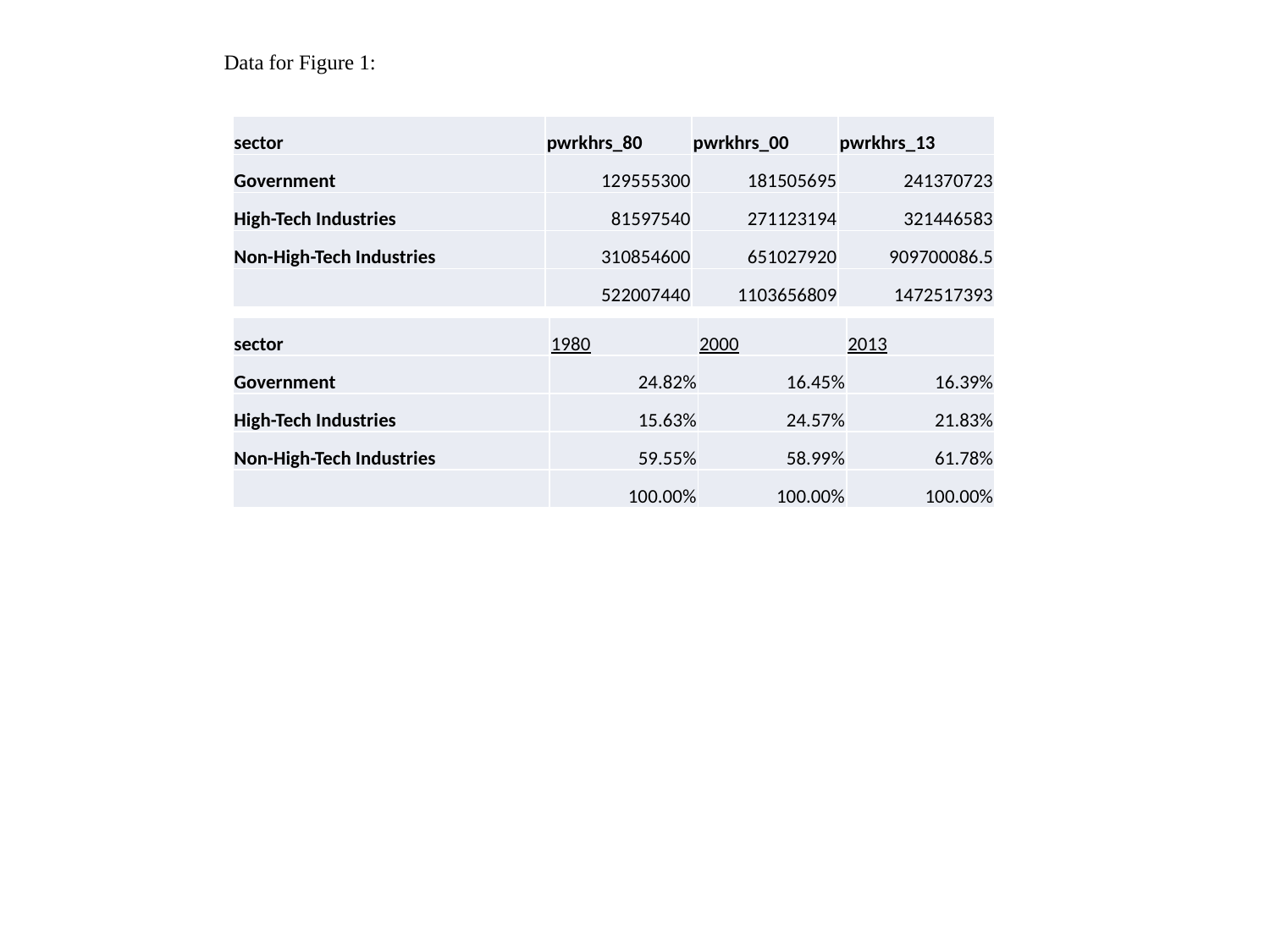

Data for Figure 1:
| sector | pwrkhrs\_80 | pwrkhrs\_00 | pwrkhrs\_13 |
| --- | --- | --- | --- |
| Government | 129555300 | 181505695 | 241370723 |
| High-Tech Industries | 81597540 | 271123194 | 321446583 |
| Non-High-Tech Industries | 310854600 | 651027920 | 909700086.5 |
|  | 522007440 | 1103656809 | 1472517393 |
| sector | 1980 | 2000 | 2013 |
| --- | --- | --- | --- |
| Government | 24.82% | 16.45% | 16.39% |
| High-Tech Industries | 15.63% | 24.57% | 21.83% |
| Non-High-Tech Industries | 59.55% | 58.99% | 61.78% |
|  | 100.00% | 100.00% | 100.00% |